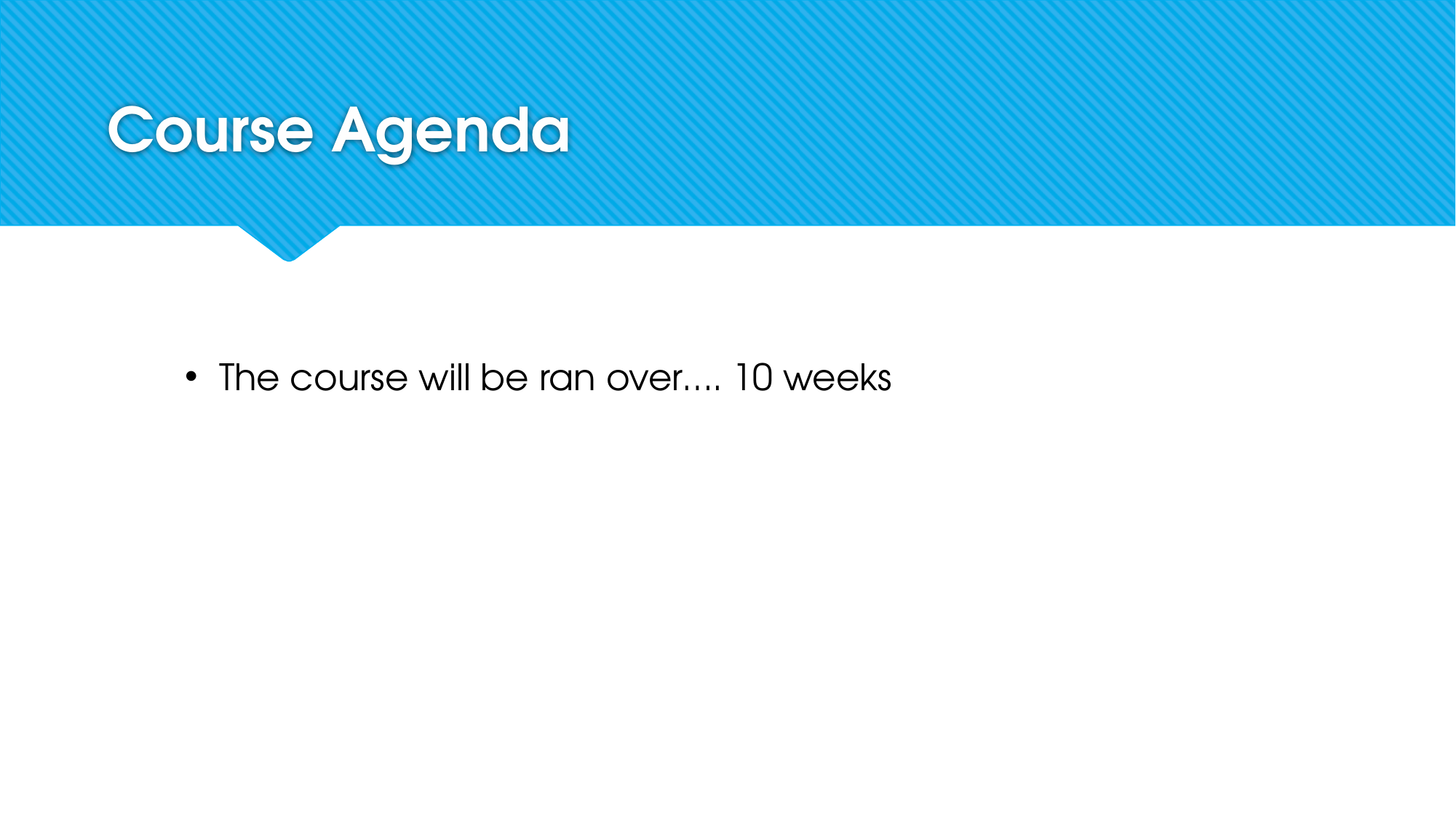

# Course Agenda
The course will be ran over…. 10 weeks